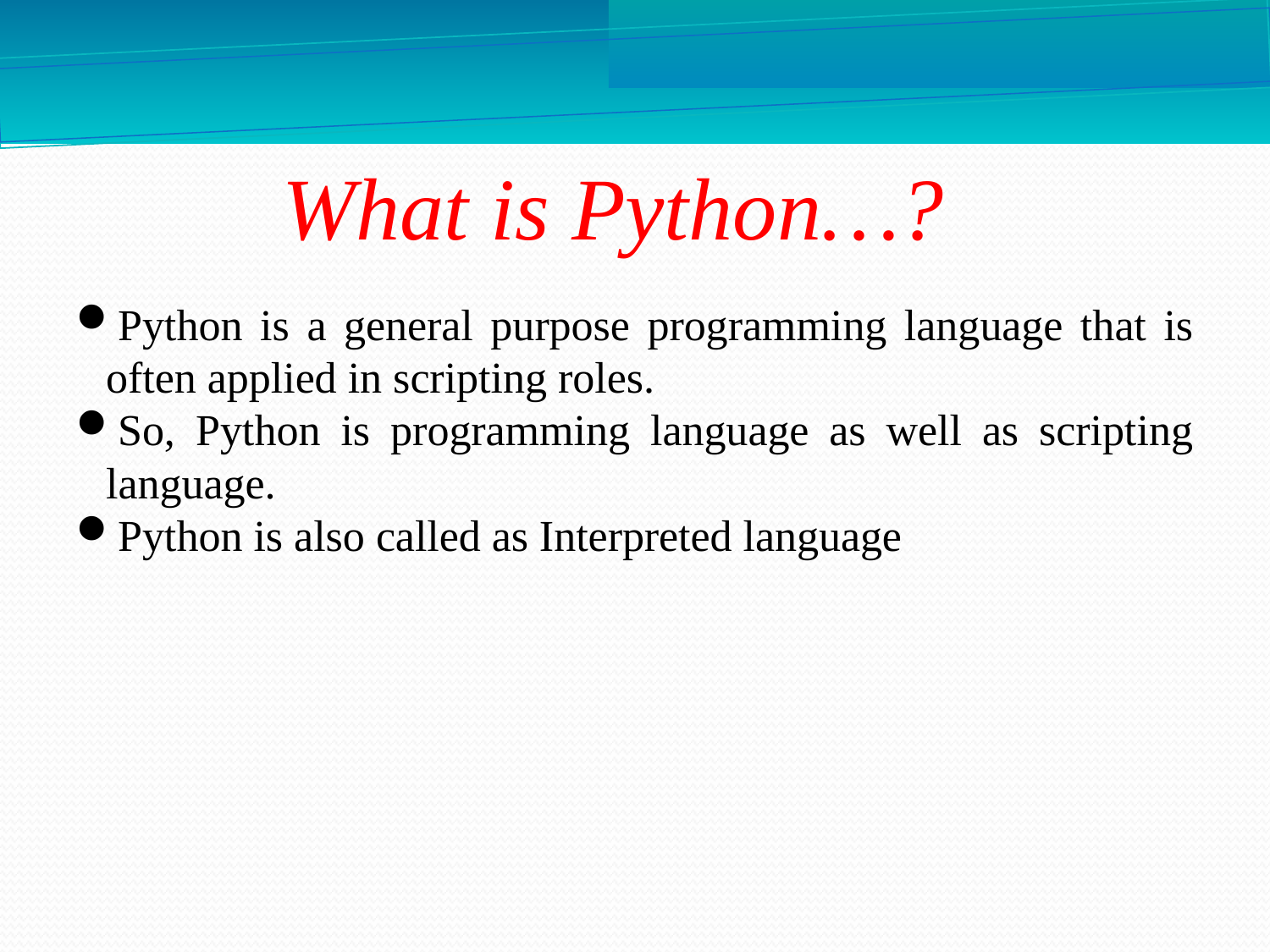

What is Python…?
Python is a general purpose programming language that is often applied in scripting roles.
So, Python is programming language as well as scripting language.
Python is also called as Interpreted language